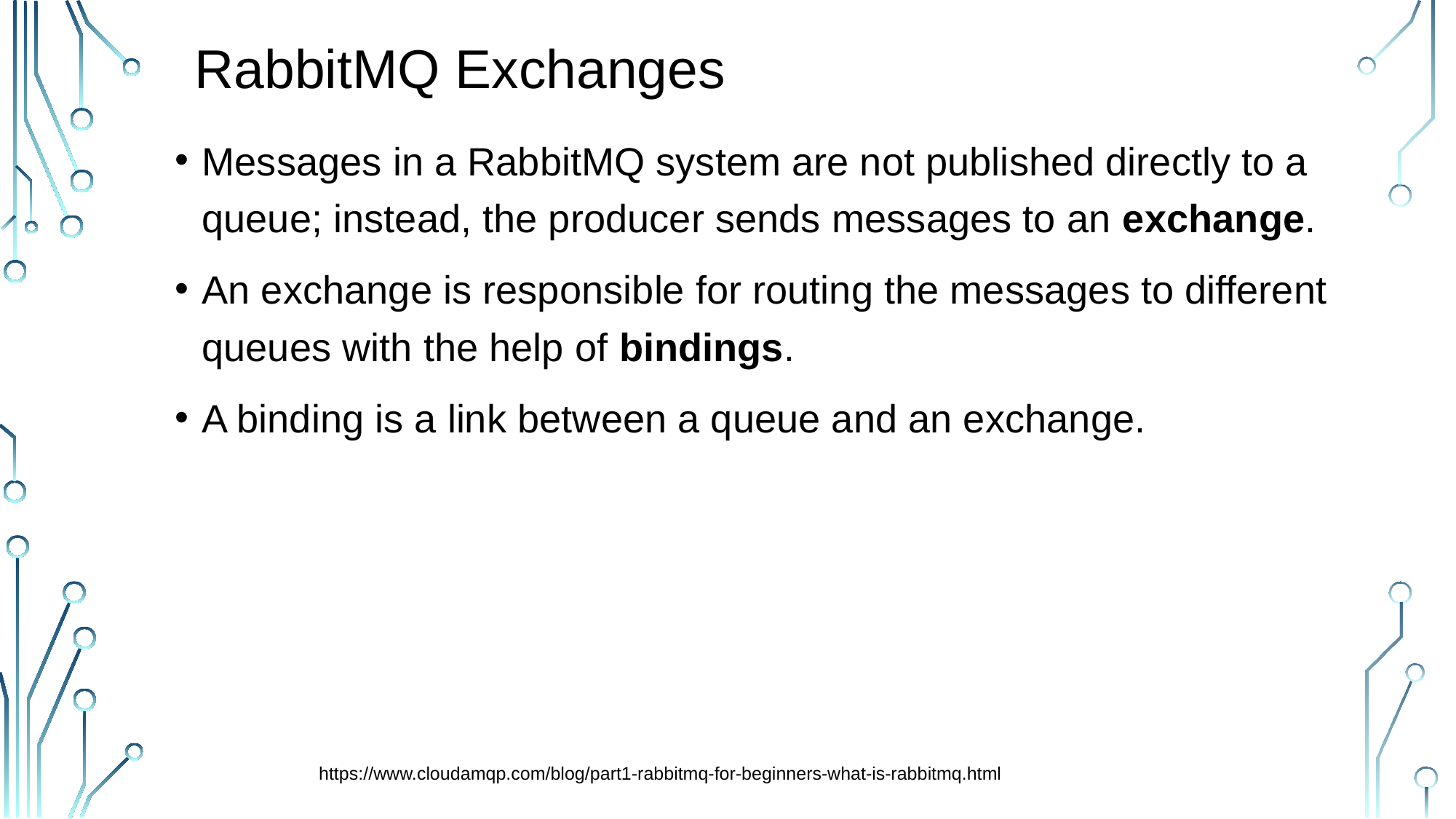

# RabbitMQ Exchanges
Messages in a RabbitMQ system are not published directly to a queue; instead, the producer sends messages to an exchange.
An exchange is responsible for routing the messages to different queues with the help of bindings.
A binding is a link between a queue and an exchange.
https://www.cloudamqp.com/blog/part1-rabbitmq-for-beginners-what-is-rabbitmq.html